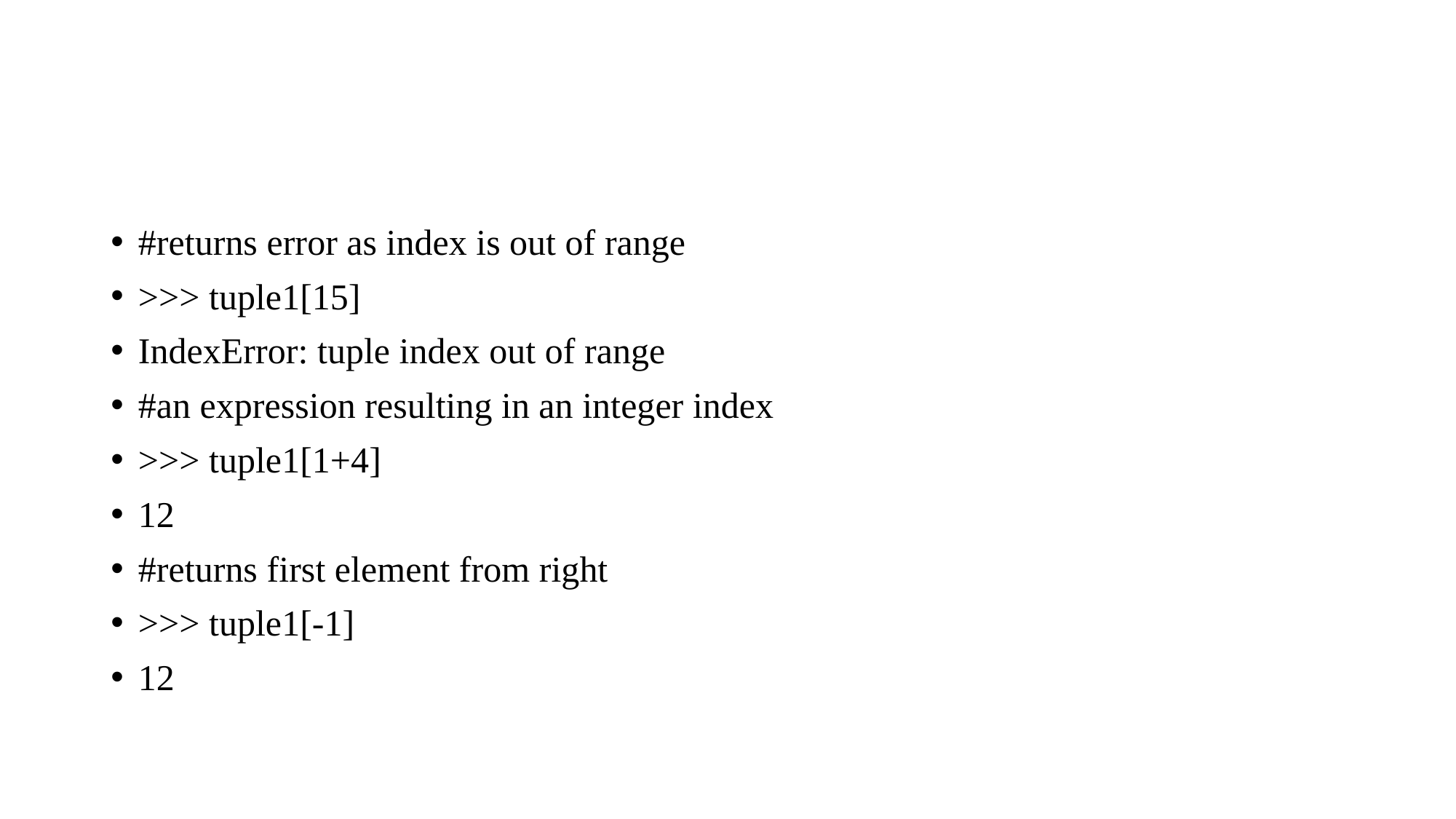

#
#returns error as index is out of range
>>> tuple1[15]
IndexError: tuple index out of range
#an expression resulting in an integer index
>>> tuple1[1+4]
12
#returns first element from right
>>> tuple1[-1]
12